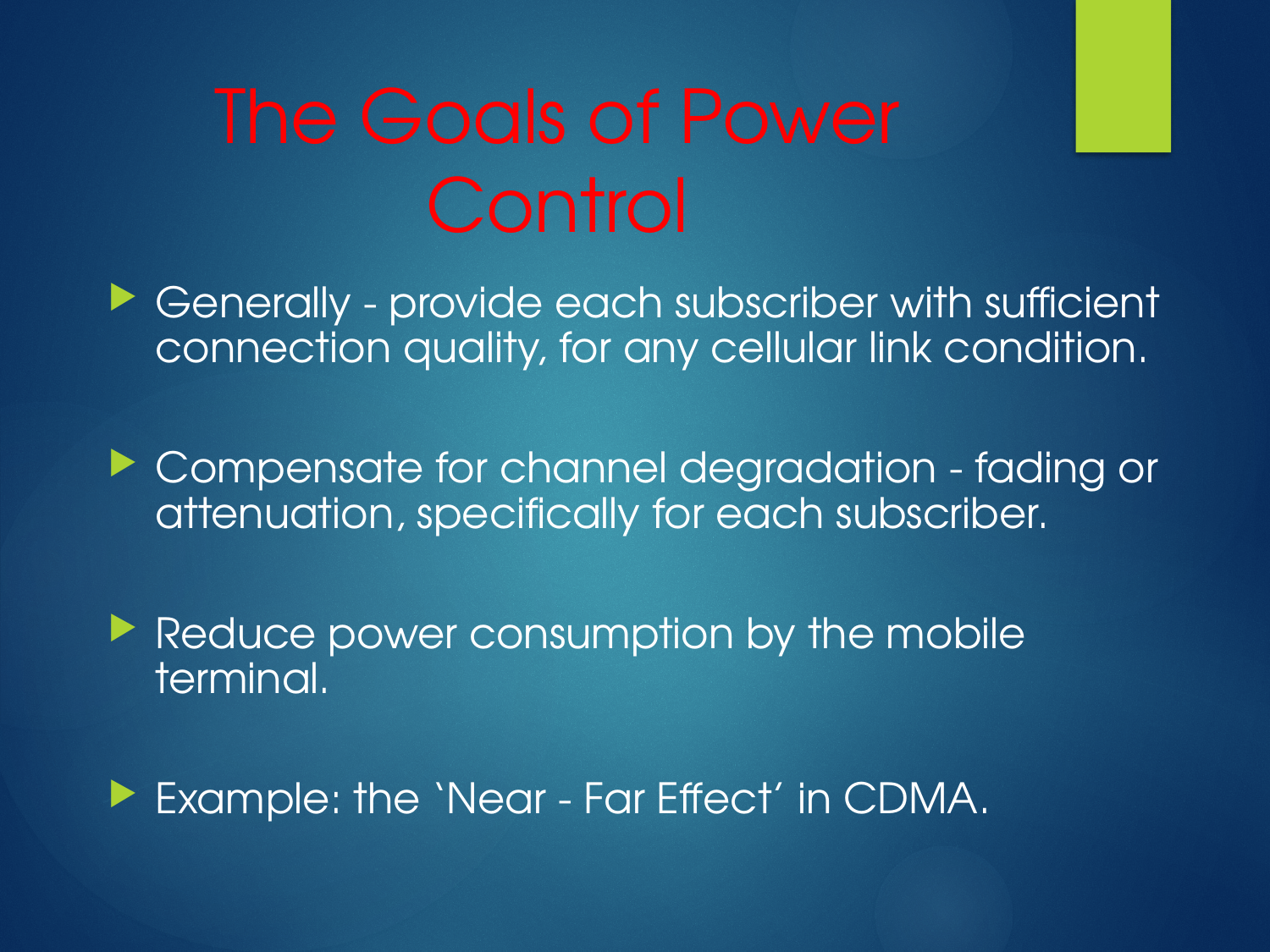

# The Goals of Power Control
Generally - provide each subscriber with sufficient connection quality, for any cellular link condition.

Compensate for channel degradation - fading or attenuation, specifically for each subscriber.

Reduce power consumption by the mobile terminal.

Example: the ‘Near - Far Effect’ in CDMA.